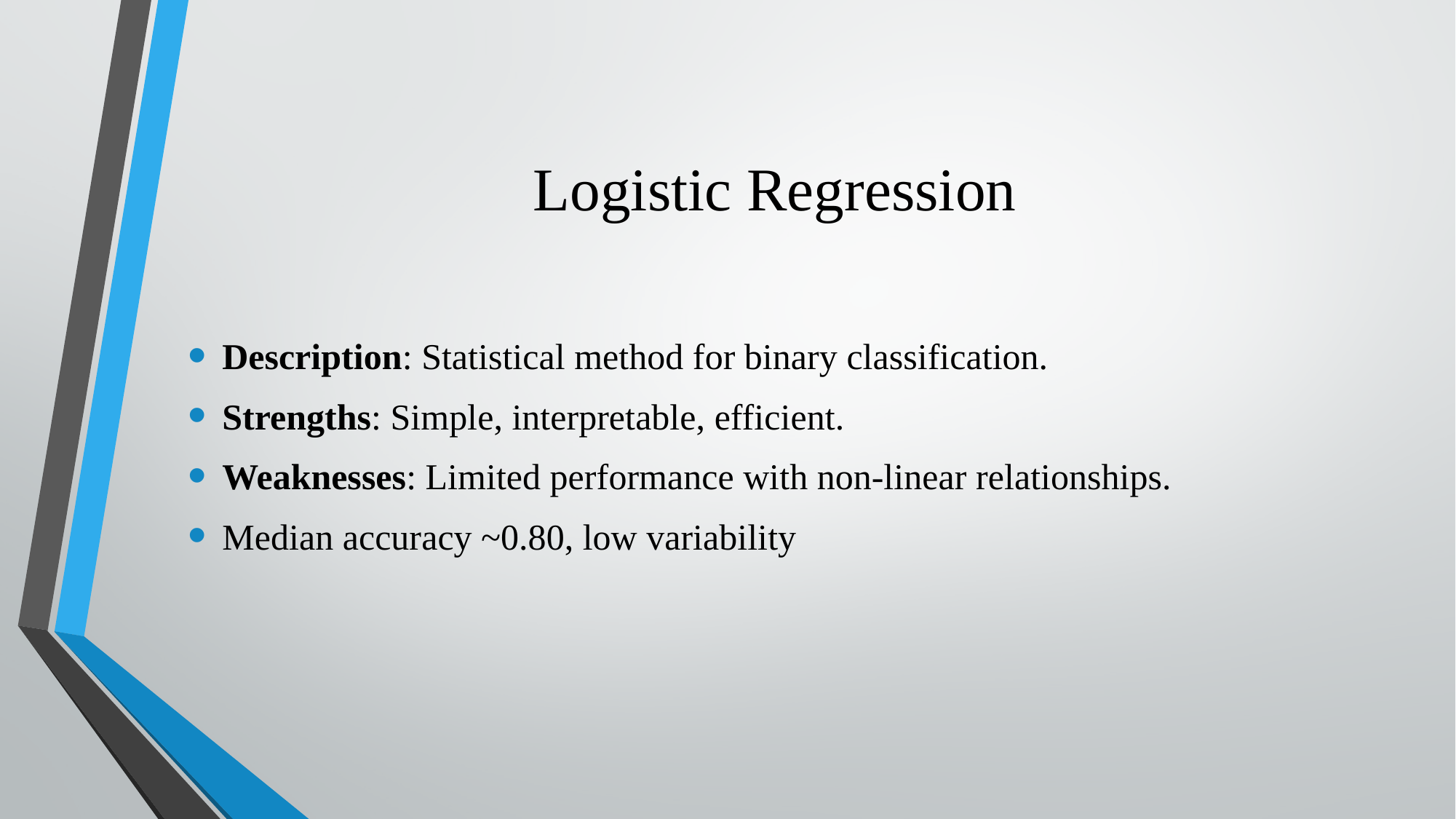

# Logistic Regression
Description: Statistical method for binary classification.
Strengths: Simple, interpretable, efficient.
Weaknesses: Limited performance with non-linear relationships.
Median accuracy ~0.80, low variability